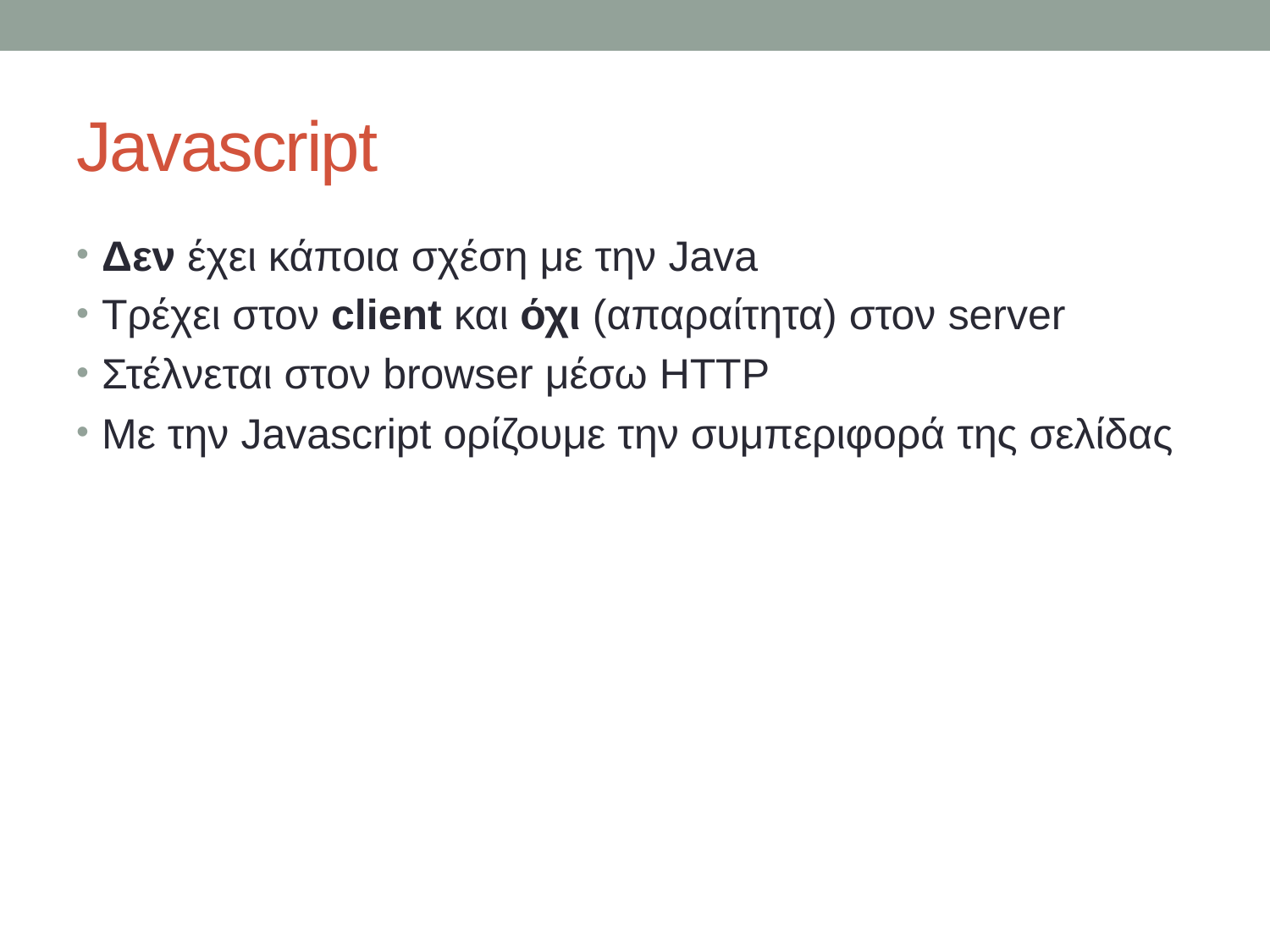

# Javascript
Δεν έχει κάποια σχέση με την Java
Τρέχει στον client και όχι (απαραίτητα) στον server
Στέλνεται στον browser μέσω HTTP
Με την Javascript ορίζουμε την συμπεριφορά της σελίδας